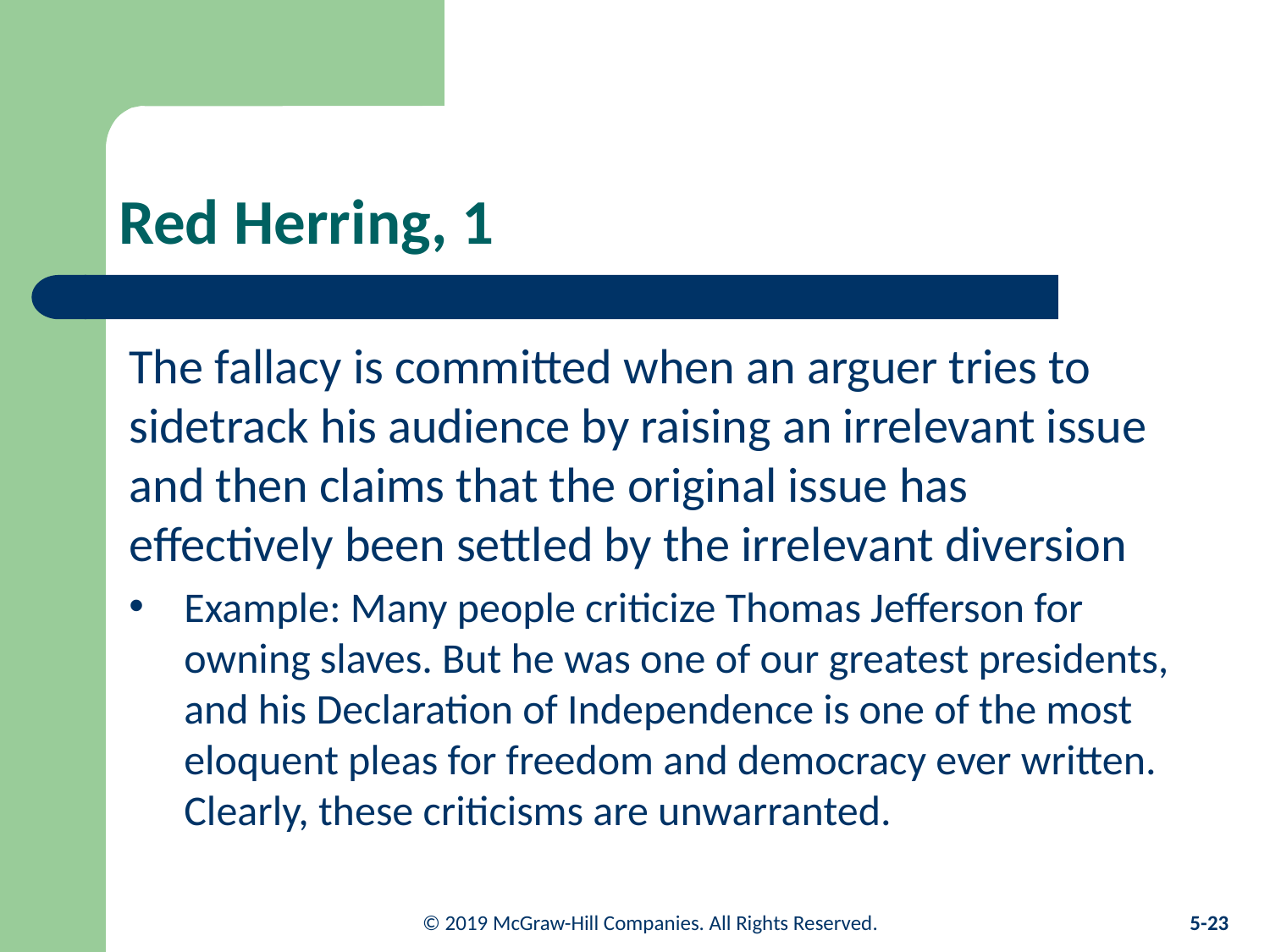

# Red Herring, 1
The fallacy is committed when an arguer tries to sidetrack his audience by raising an irrelevant issue and then claims that the original issue has effectively been settled by the irrelevant diversion
Example: Many people criticize Thomas Jefferson for owning slaves. But he was one of our greatest presidents, and his Declaration of Independence is one of the most eloquent pleas for freedom and democracy ever written. Clearly, these criticisms are unwarranted.